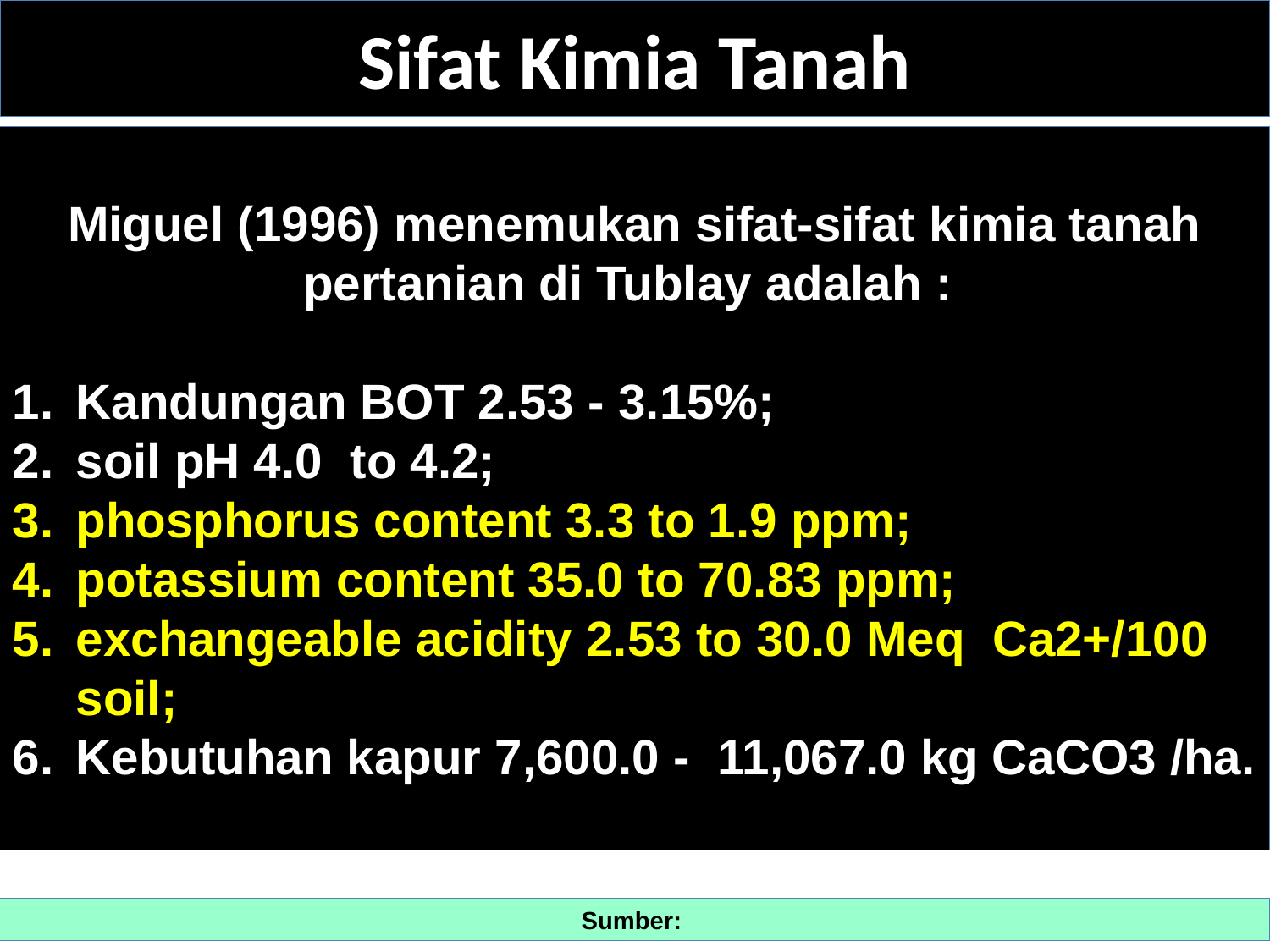

# Sifat Kimia Tanah

Miguel (1996) menemukan sifat-sifat kimia tanah pertanian di Tublay adalah :

Kandungan BOT 2.53 - 3.15%;
soil pH 4.0  to 4.2;
phosphorus content 3.3 to 1.9 ppm;
potassium content 35.0 to 70.83 ppm;
exchangeable acidity 2.53 to 30.0 Meq  Ca2+/100 soil;
Kebutuhan kapur 7,600.0 -  11,067.0 kg CaCO3 /ha.

Sumber: